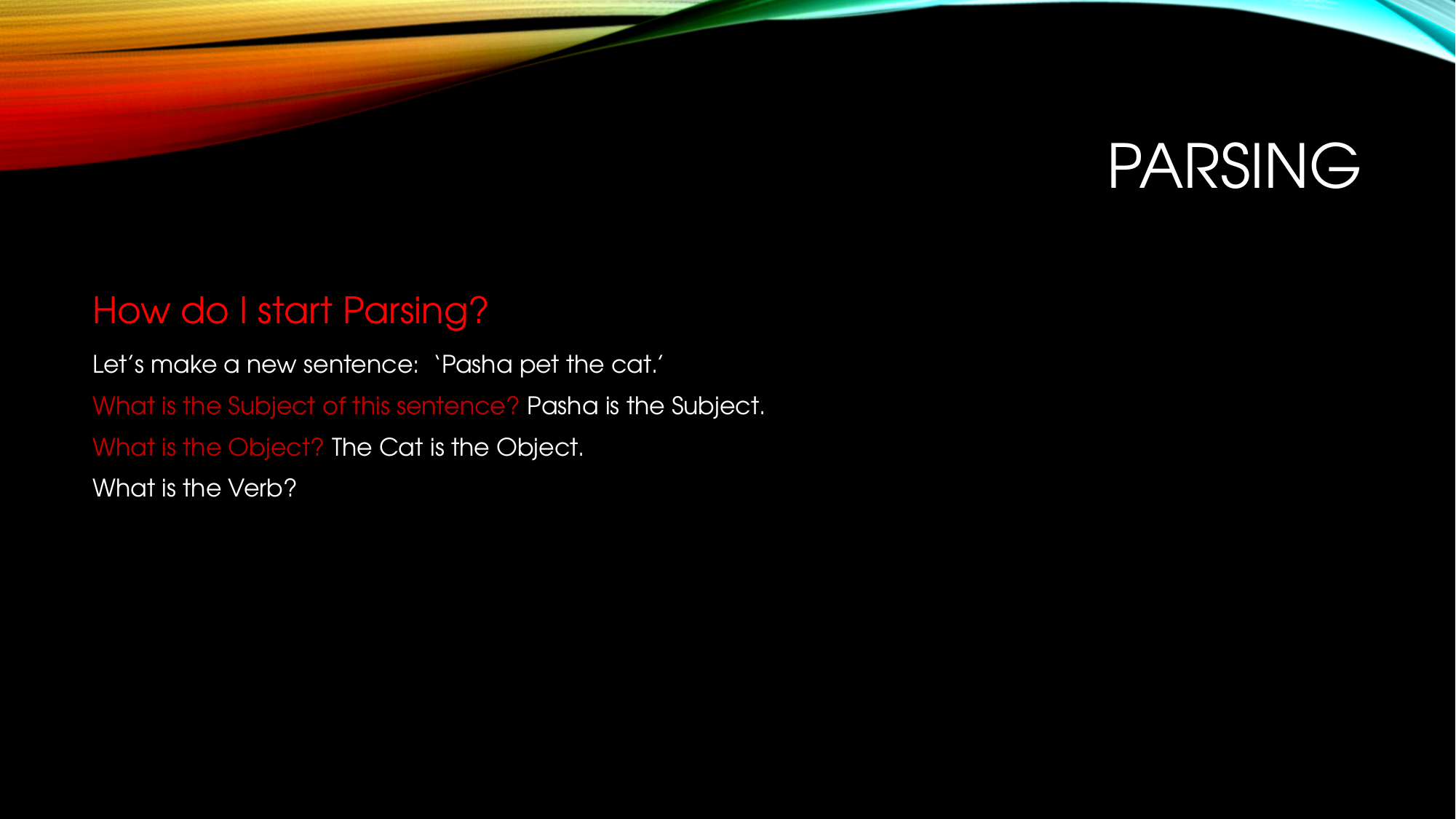

# Parsing
How do I start Parsing?
Let’s make a new sentence:  ‘Pasha pet the cat.’
What is the Subject of this sentence? Pasha is the Subject.
What is the Object? The Cat is the Object.
What is the Verb?